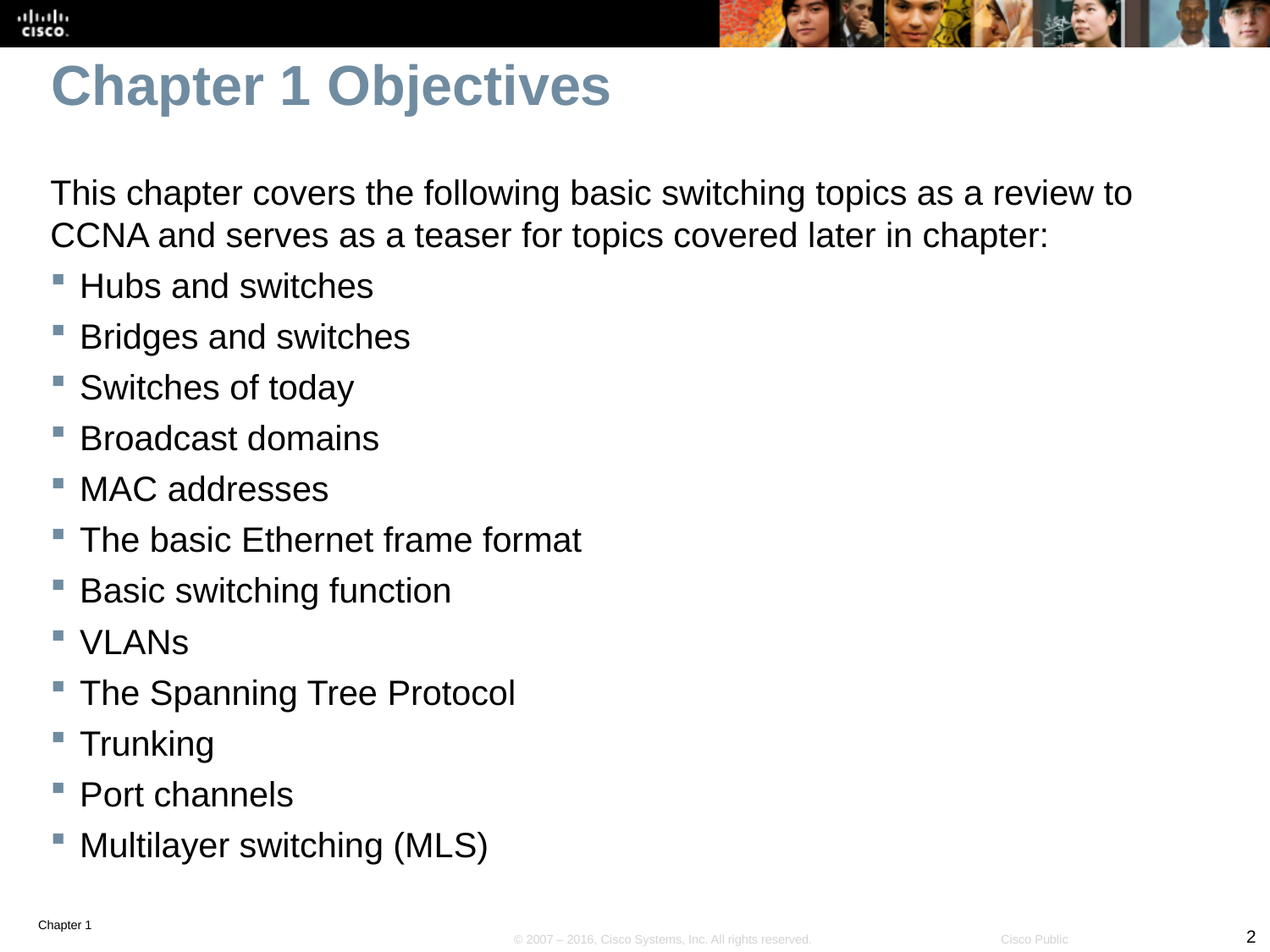

# Chapter 1 Objectives
This chapter covers the following basic switching topics as a review to CCNA and serves as a teaser for topics covered later in chapter:
Hubs and switches
Bridges and switches
Switches of today
Broadcast domains
MAC addresses
The basic Ethernet frame format
Basic switching function
VLANs
The Spanning Tree Protocol
Trunking
Port channels
Multilayer switching (MLS)